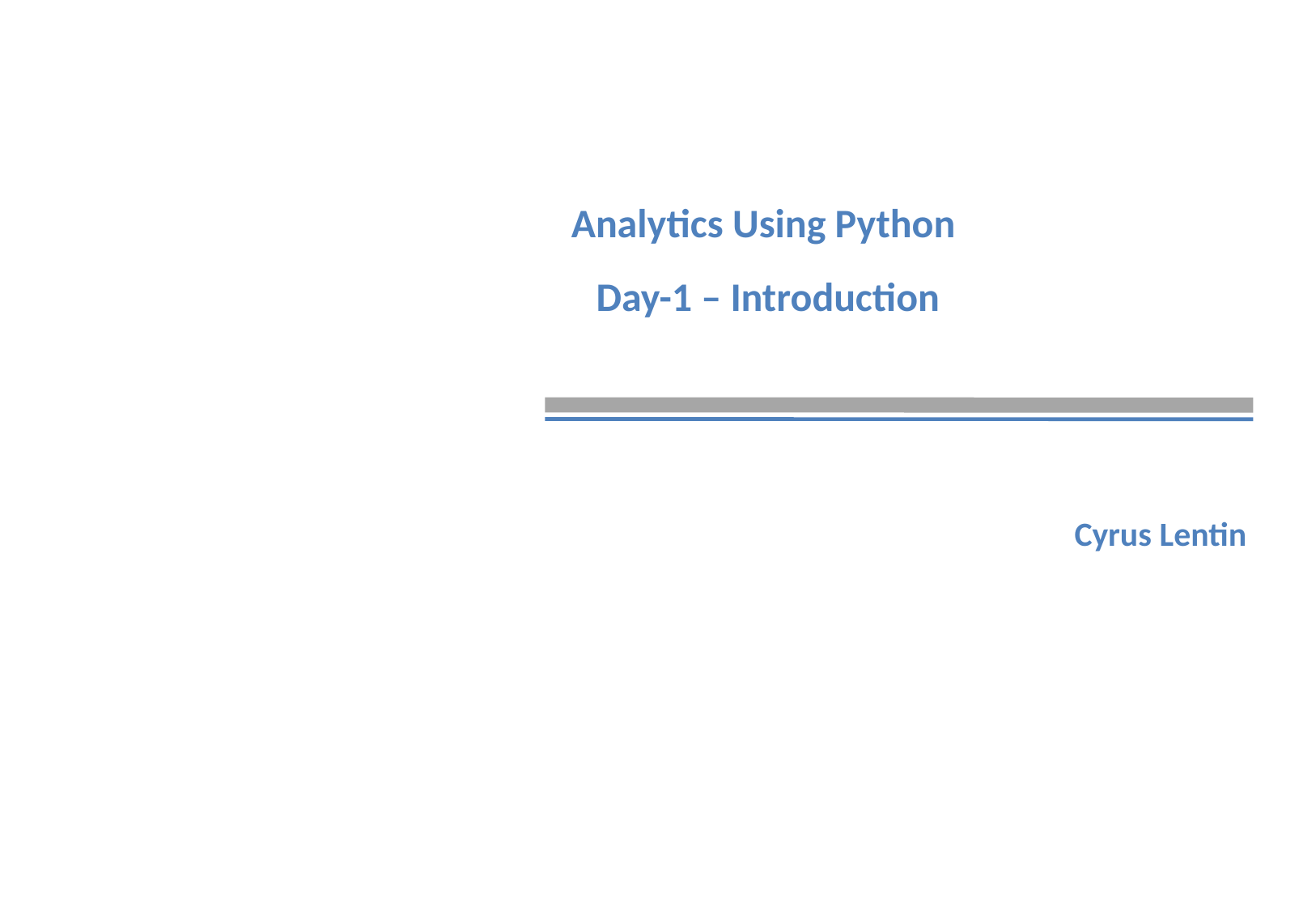

# Analytics Using Python Day-1 – Introduction
Cyrus Lentin